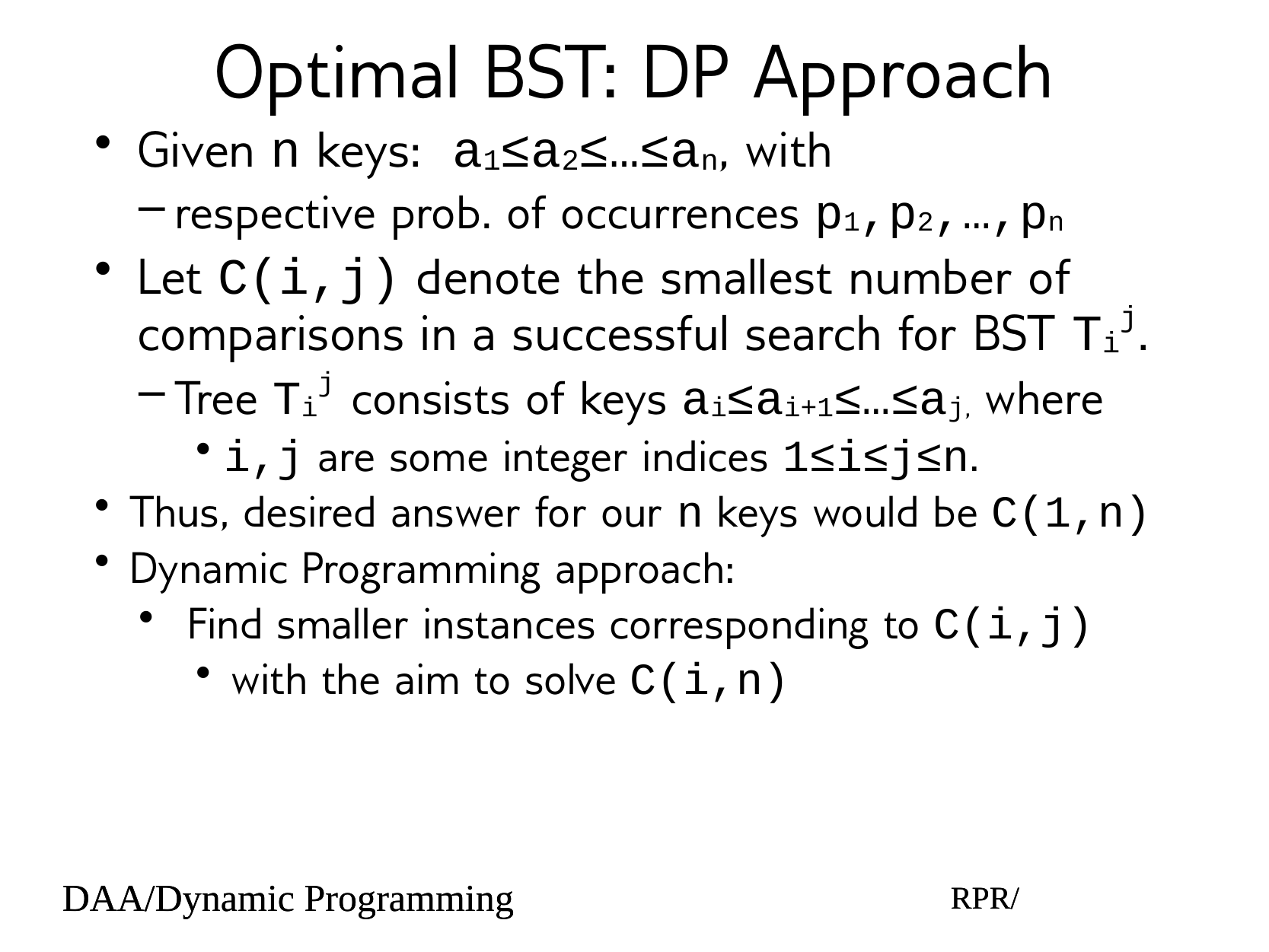

# Optimal BST: DP Approach
Given n keys:  a1≤a2≤…≤an, with
respective prob. of occurrences p1,p2,…,pn
Let C(i,j) denote the smallest number of comparisons in a successful search for BST Tij.
Tree Tij consists of keys ai≤ai+1≤…≤aj, where
i,j are some integer indices 1≤i≤j≤n.
Thus, desired answer for our n keys would be C(1,n)
Dynamic Programming approach:
 Find smaller instances corresponding to C(i,j)
with the aim to solve C(i,n)
DAA/Dynamic Programming
RPR/
12